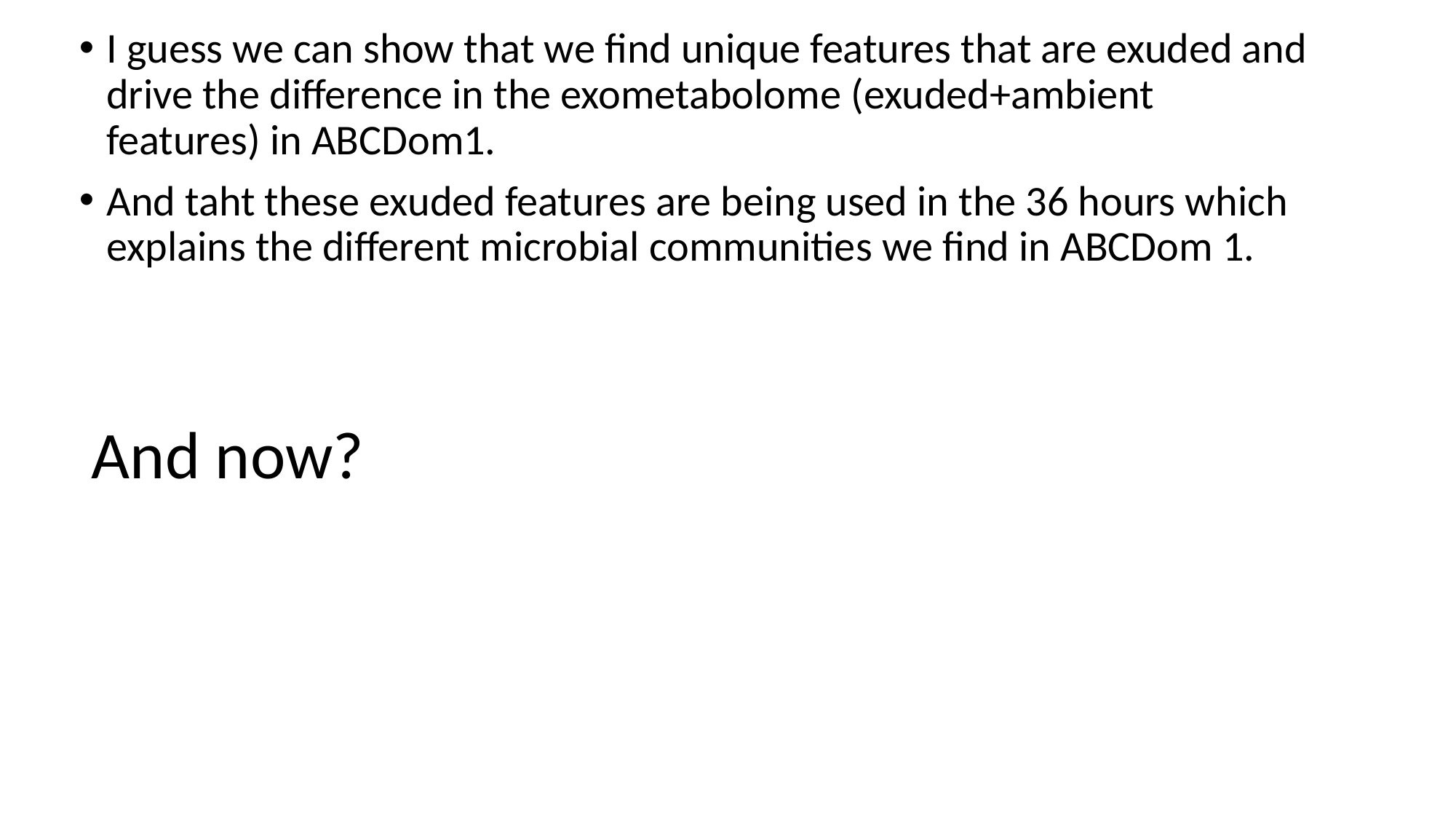

I guess we can show that we find unique features that are exuded and drive the difference in the exometabolome (exuded+ambient features) in ABCDom1.
And taht these exuded features are being used in the 36 hours which explains the different microbial communities we find in ABCDom 1.

# And now?